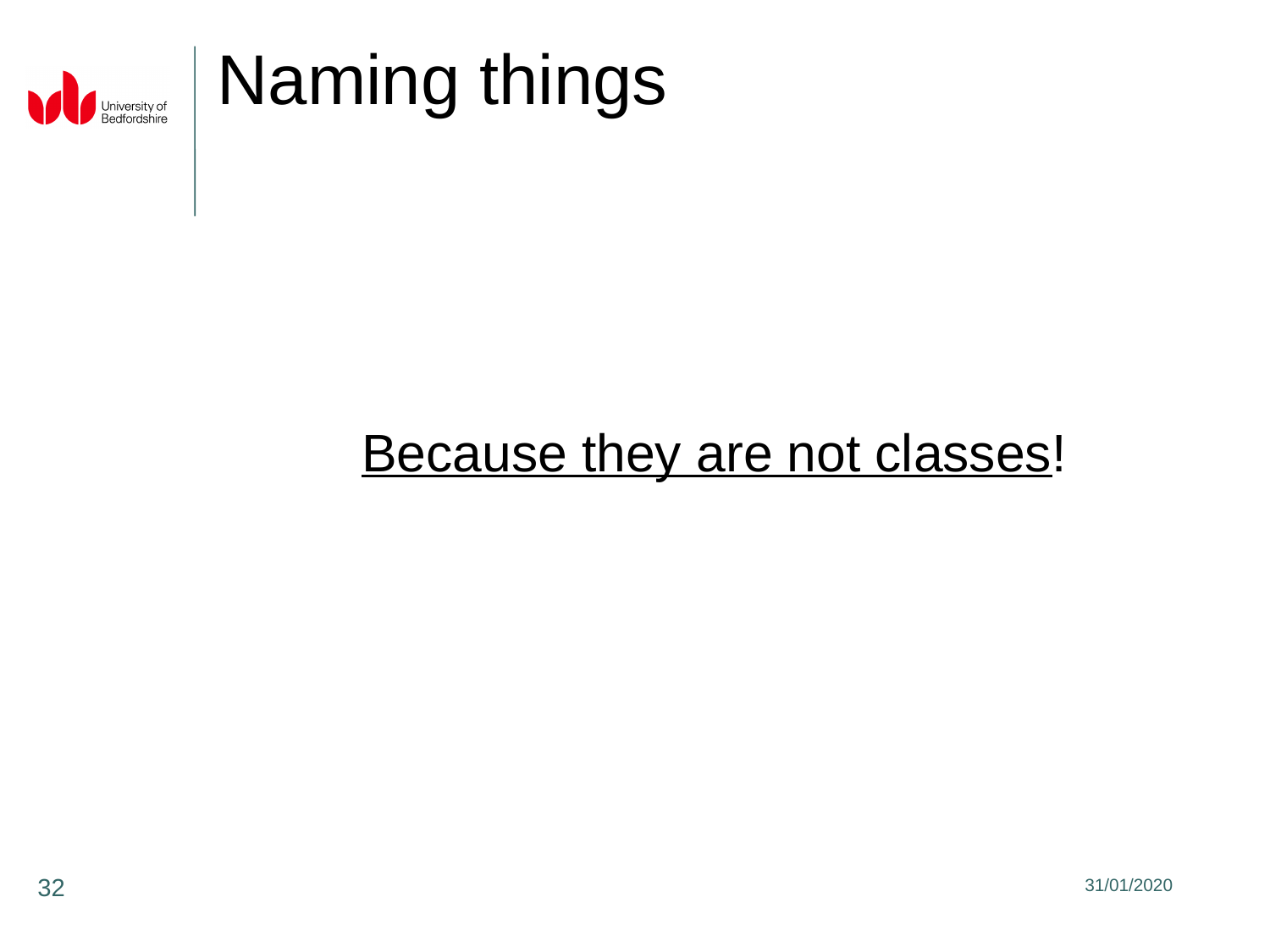

Naming things

Because they are not classes!
32
31/01/2020